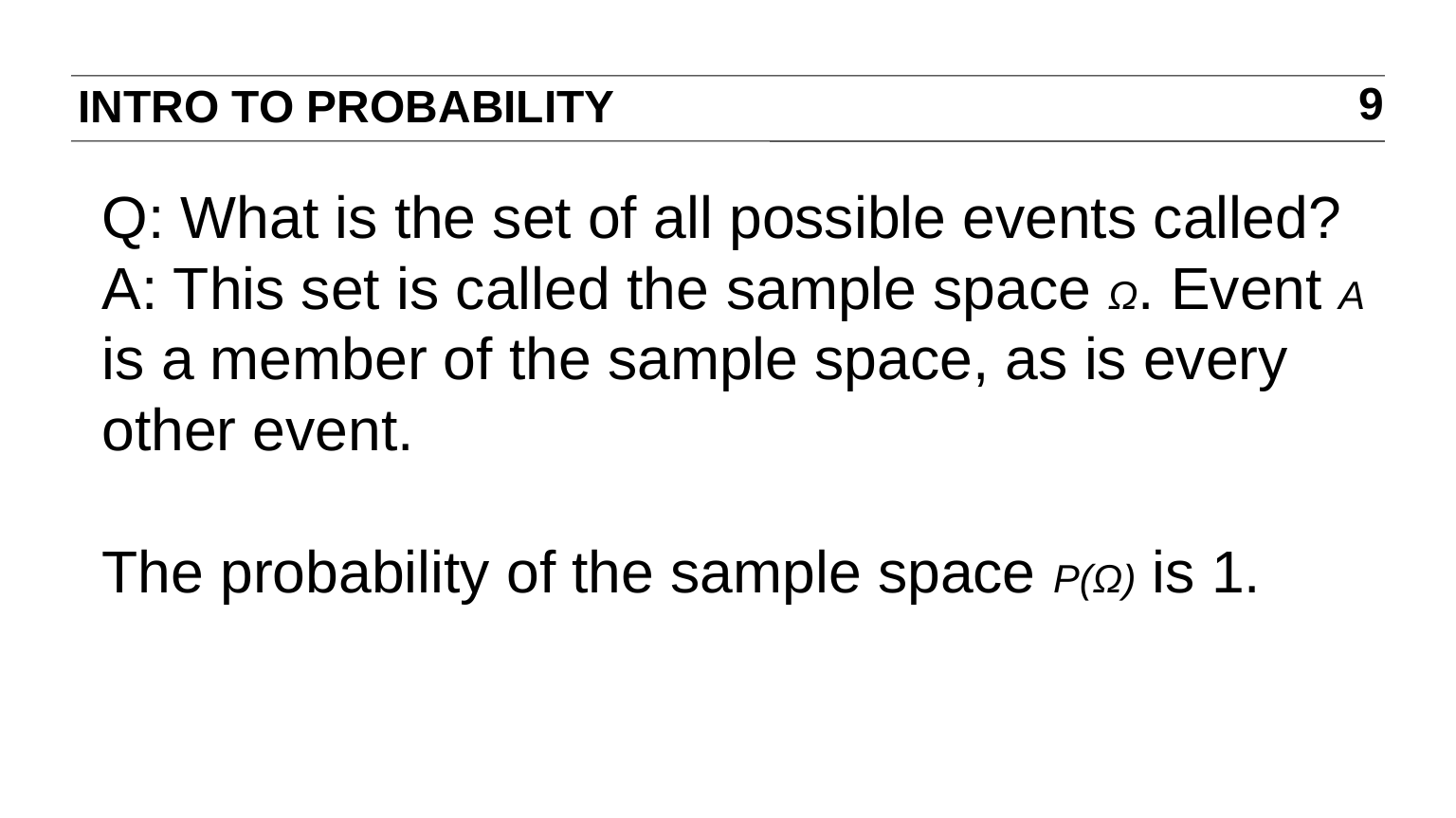

Intro to probability
9
Q: What is the set of all possible events called?
A: This set is called the sample space Ω. Event A is a member of the sample space, as is every other event.

The probability of the sample space P(Ω) is 1.